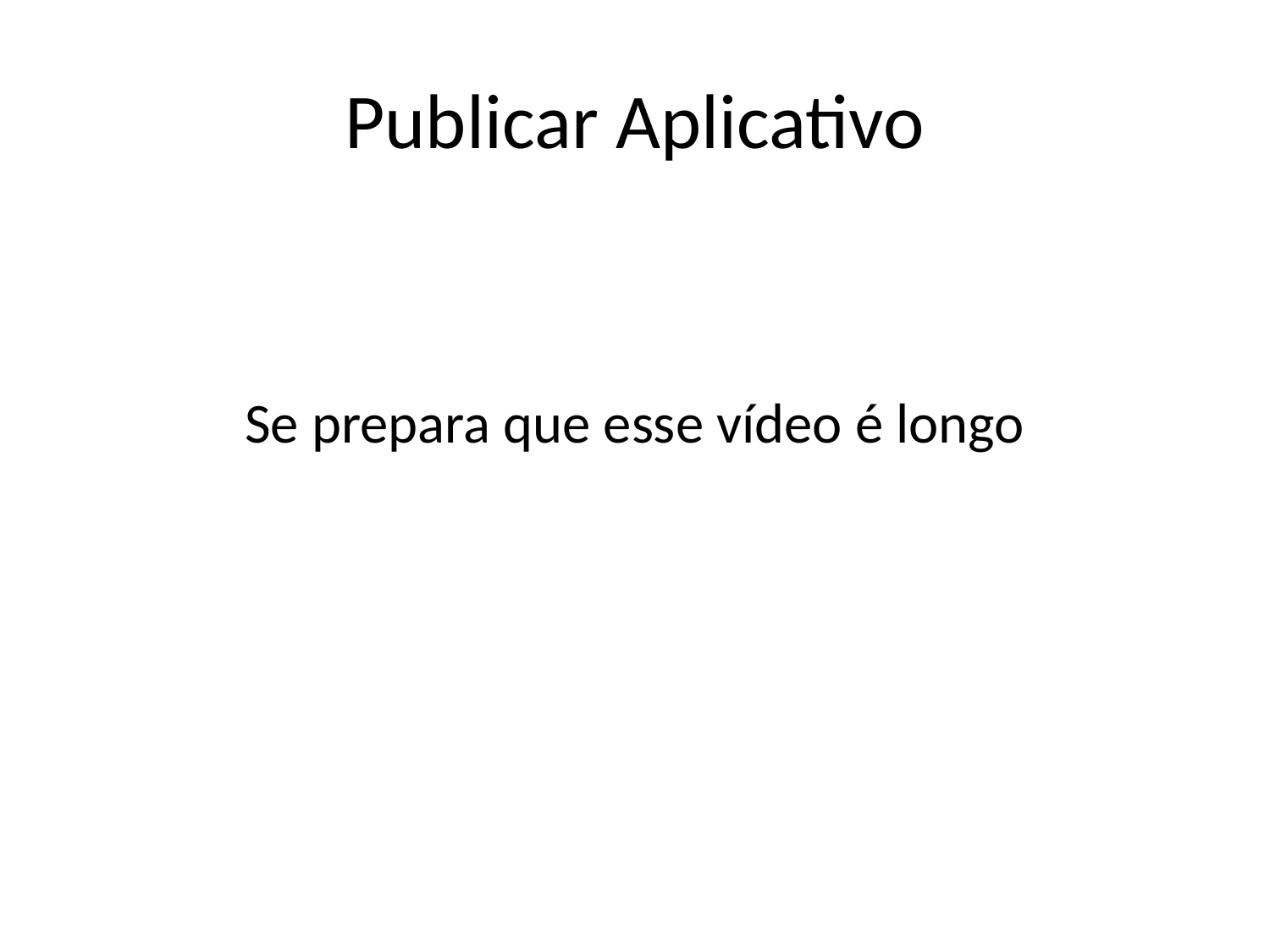

# Publicar Aplicativo

Se prepara que esse vídeo é longo